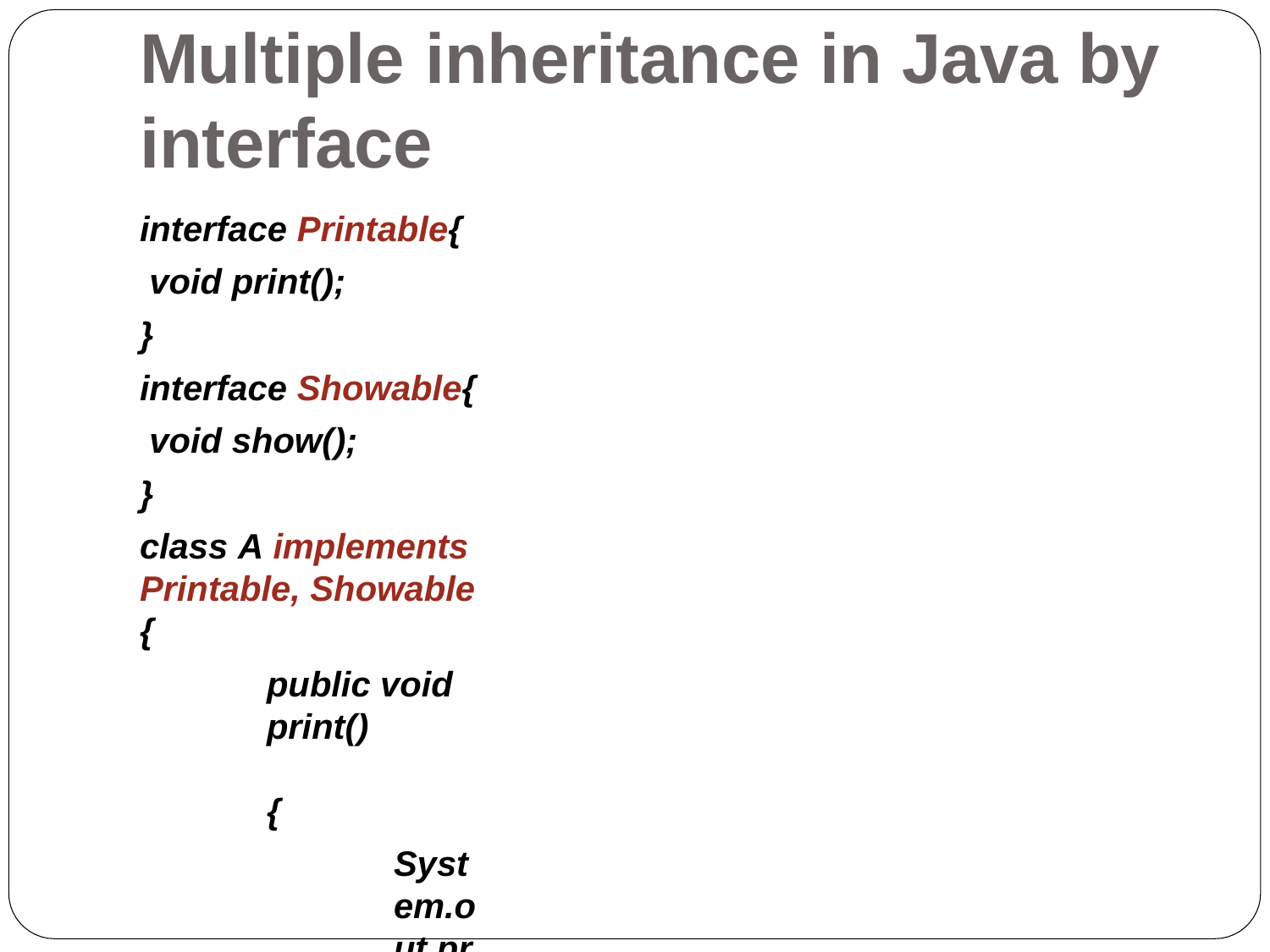

# Multiple inheritance in Java by  interface
interface Printable{  void print();
}
interface Showable{  void show();
}
class A implements Printable, Showable {
public void print()	{
System.out.println("Hello");
}
public void show() {
System.out.println("Welcome");
}
}